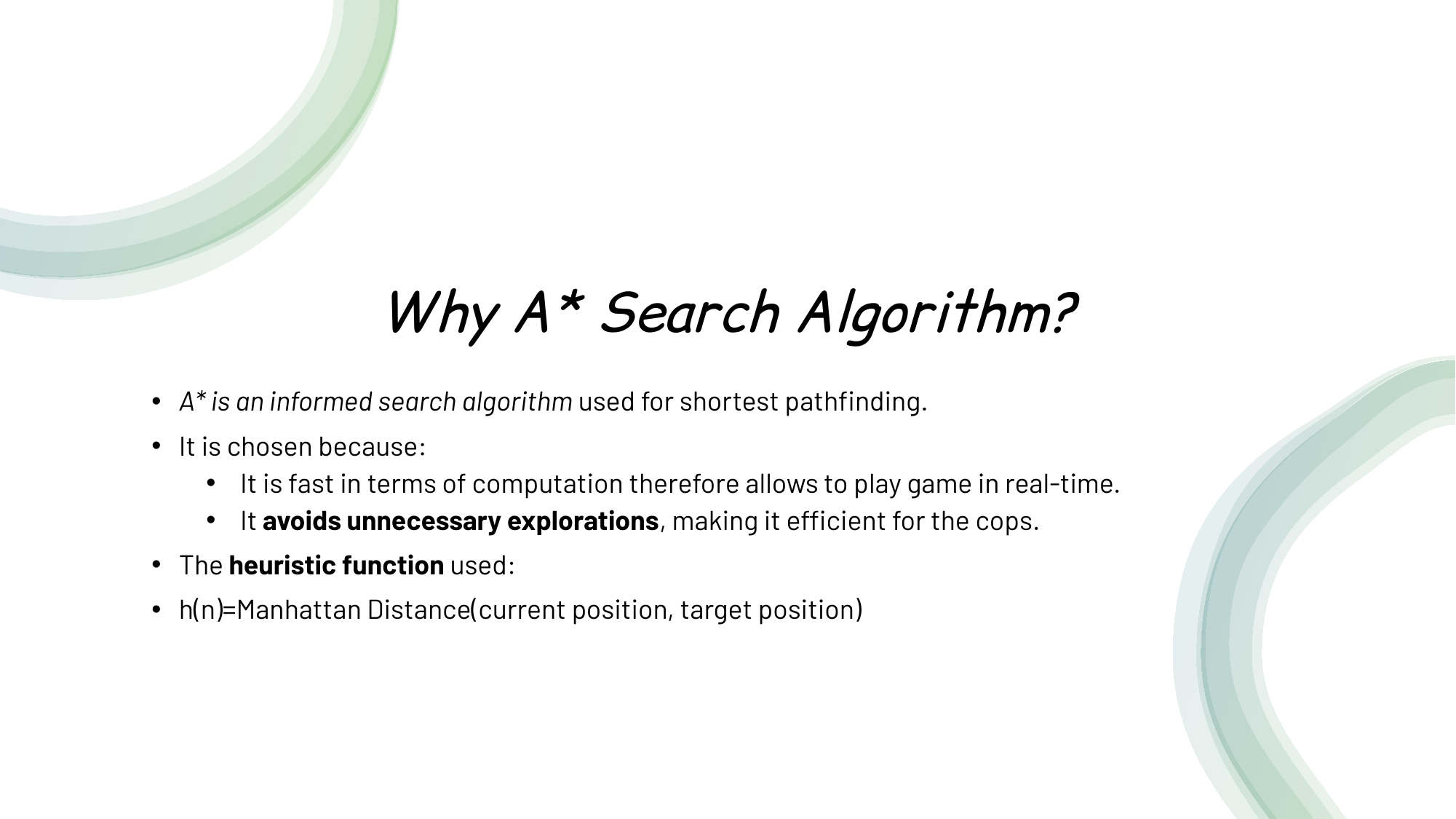

# Why A* Search Algorithm?
A* is an informed search algorithm used for shortest pathfinding.
It is chosen because:
It is fast in terms of computation therefore allows to play game in real-time.
It avoids unnecessary explorations, making it efficient for the cops.
The heuristic function used:
h(n)=Manhattan Distance(current position, target position)